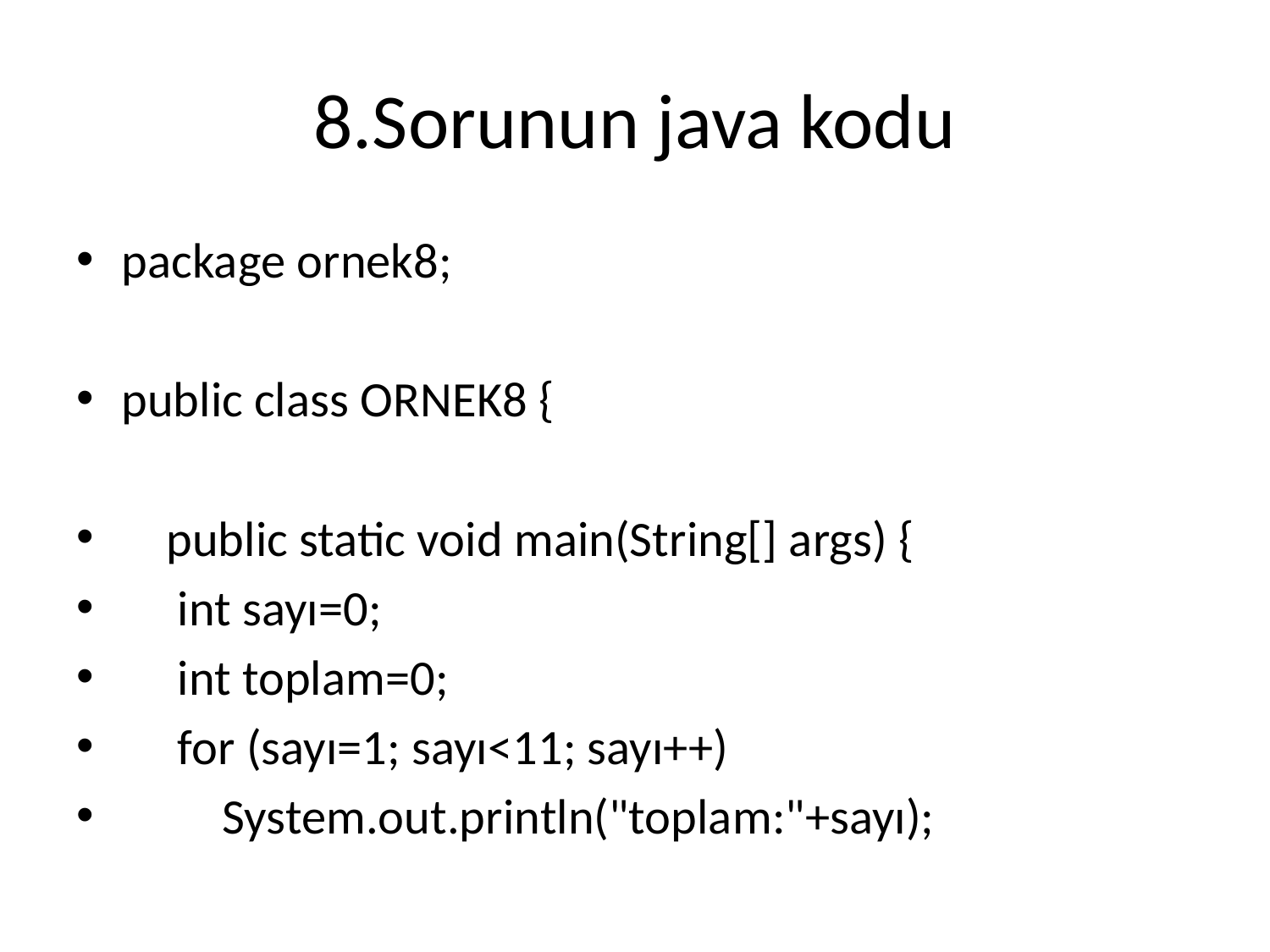

# 8.Sorunun java kodu
package ornek8;

public class ORNEK8 {

    public static void main(String[] args) {
     int sayı=0;
     int toplam=0;
     for (sayı=1; sayı<11; sayı++)
         System.out.println("toplam:"+sayı);